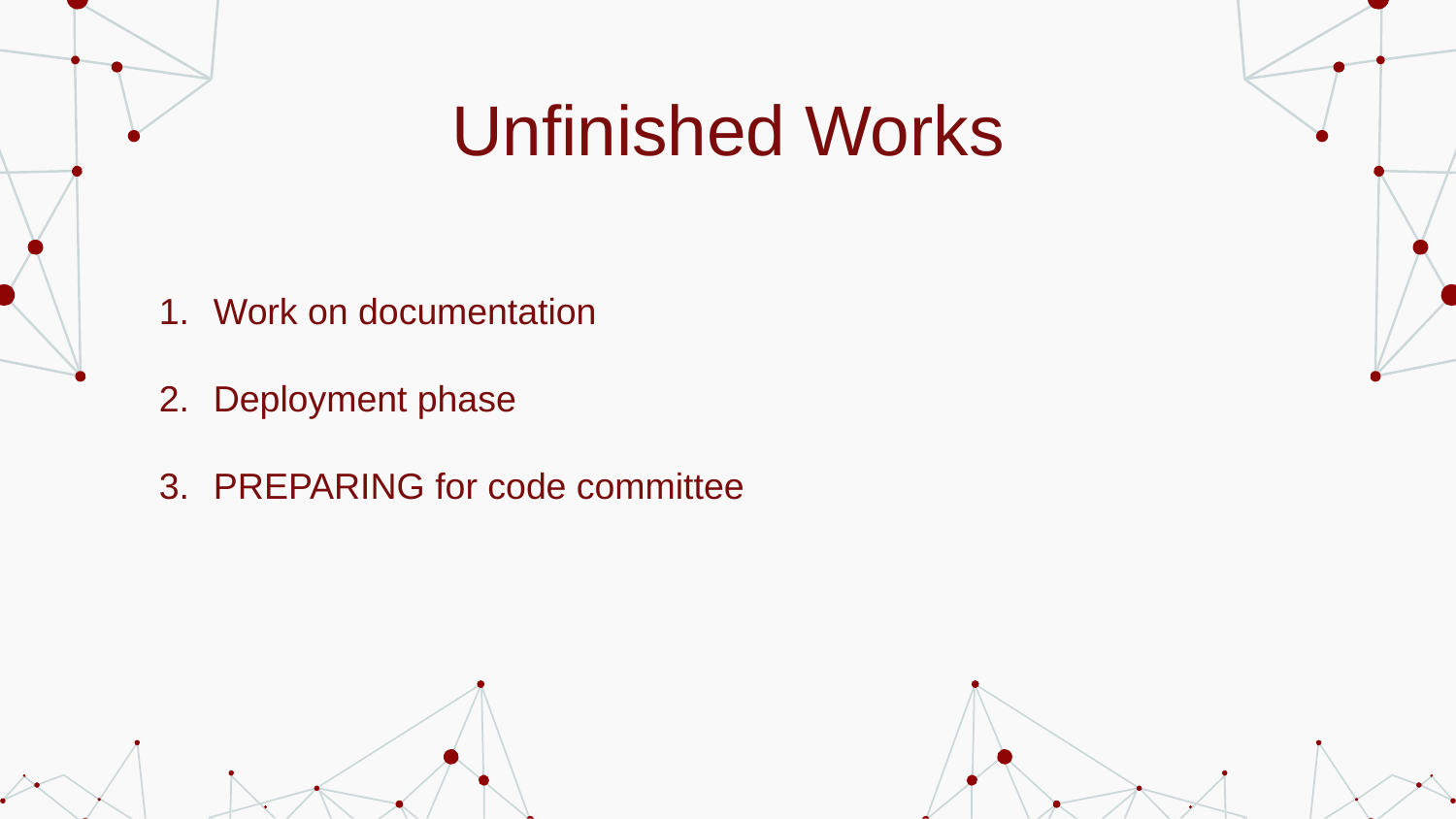

# Unfinished Works
Work on documentation

Deployment phase

PREPARING for code committee